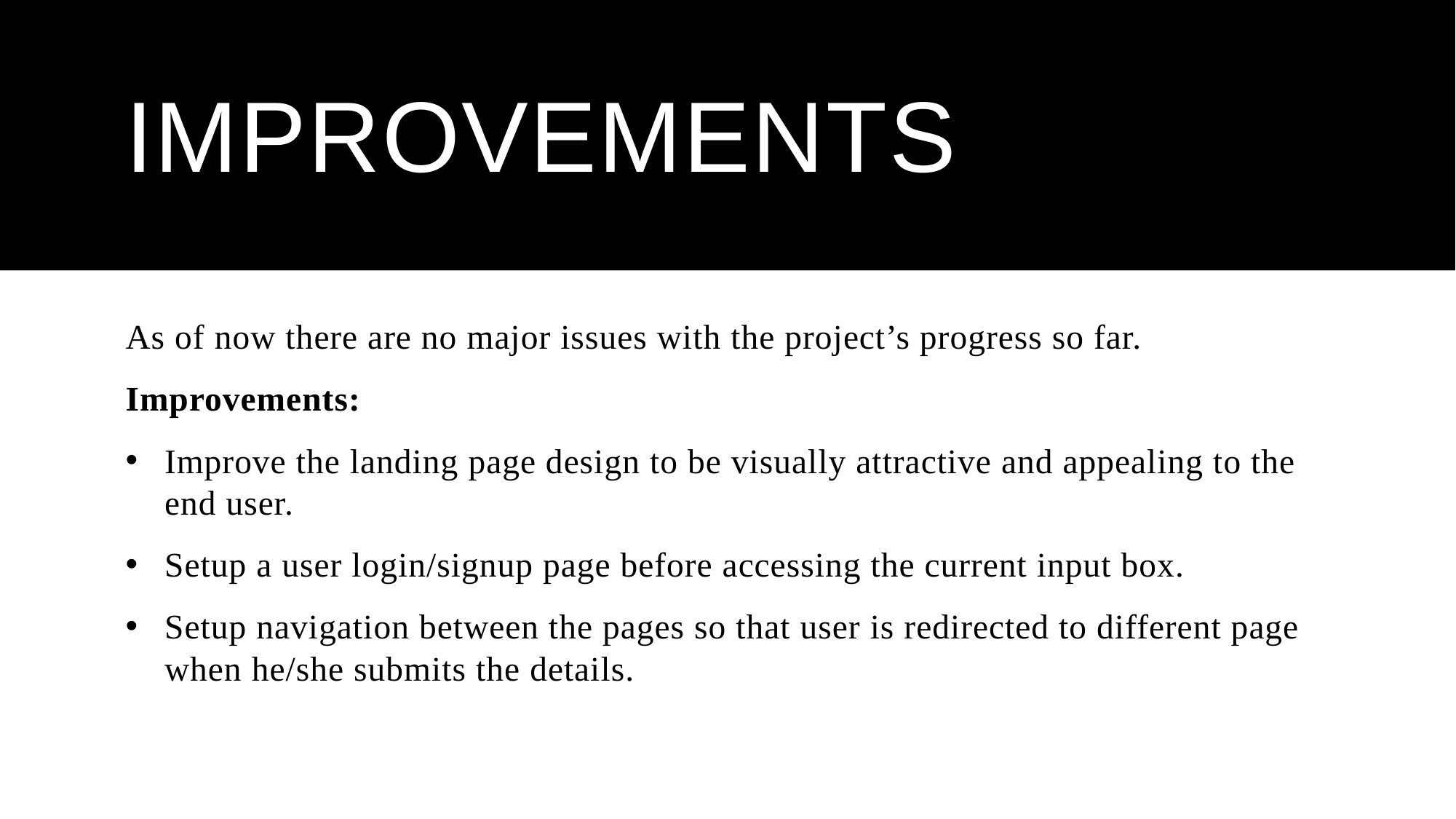

# improvements
As of now there are no major issues with the project’s progress so far.
Improvements:
Improve the landing page design to be visually attractive and appealing to the end user.
Setup a user login/signup page before accessing the current input box.
Setup navigation between the pages so that user is redirected to different page when he/she submits the details.